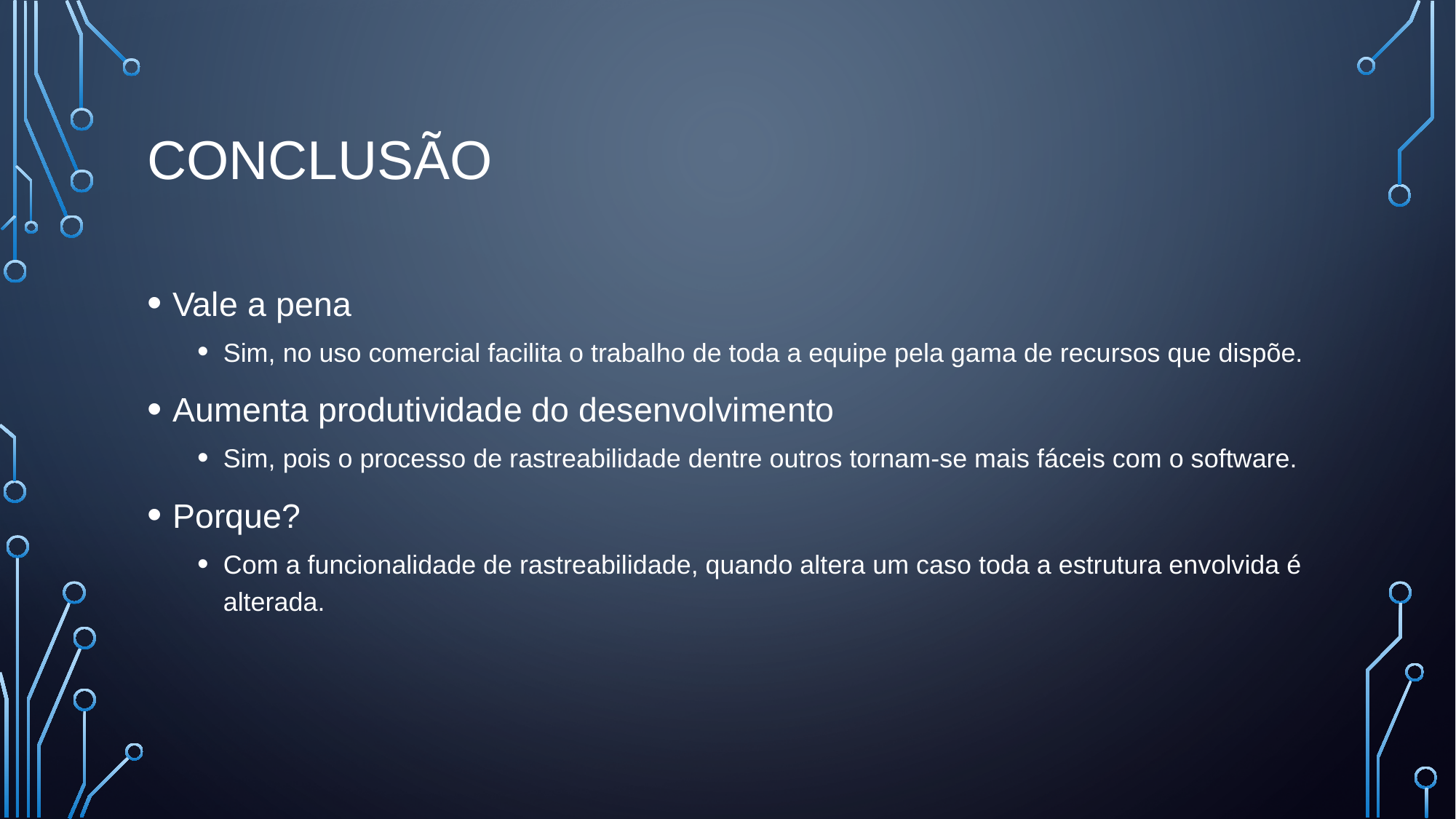

# Conclusão
Vale a pena
Sim, no uso comercial facilita o trabalho de toda a equipe pela gama de recursos que dispõe.
Aumenta produtividade do desenvolvimento
Sim, pois o processo de rastreabilidade dentre outros tornam-se mais fáceis com o software.
Porque?
Com a funcionalidade de rastreabilidade, quando altera um caso toda a estrutura envolvida é alterada.